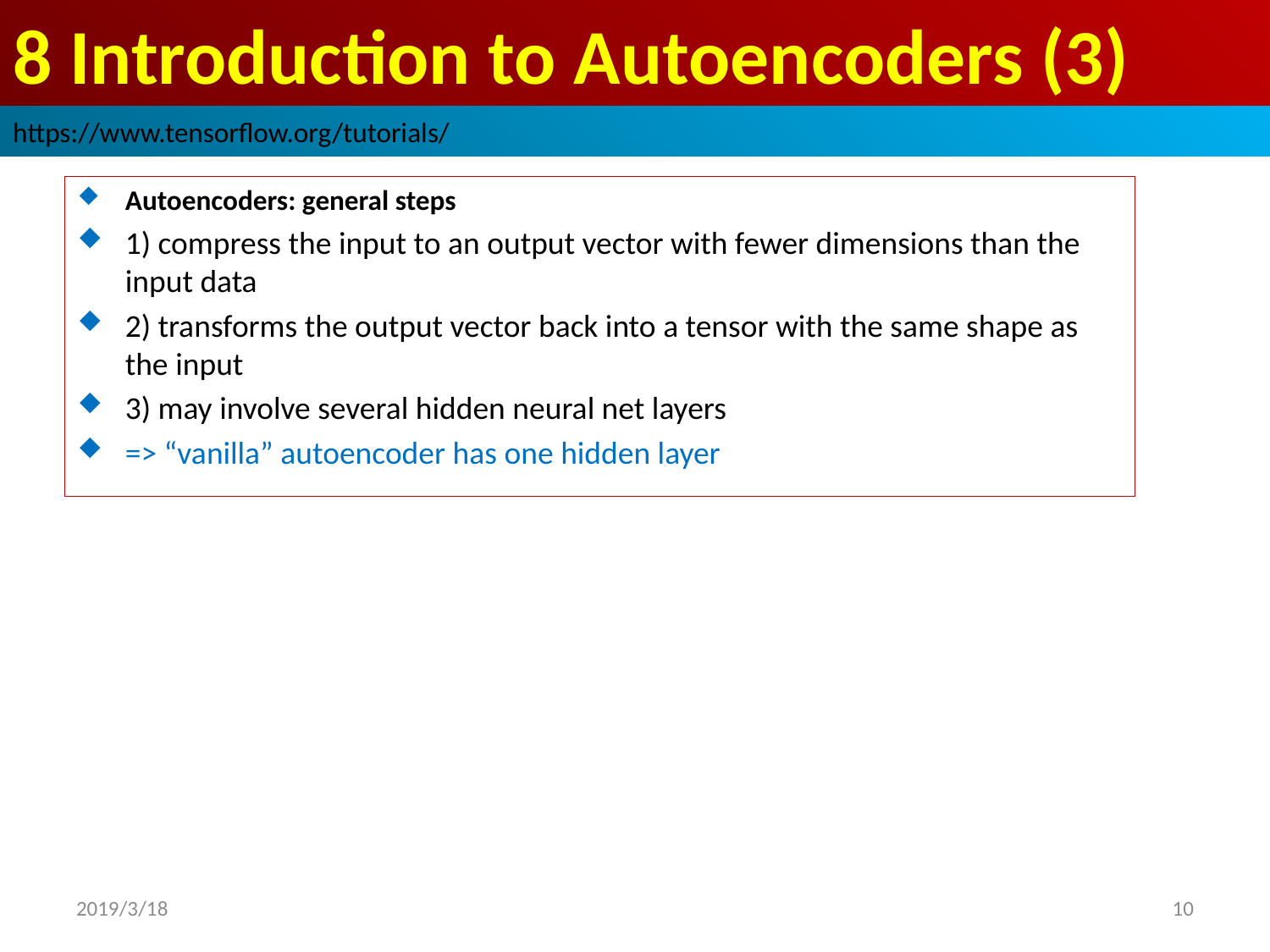

# 8 Introduction to Autoencoders (3)
https://www.tensorflow.org/tutorials/
Autoencoders: general steps
1) compress the input to an output vector with fewer dimensions than the input data
2) transforms the output vector back into a tensor with the same shape as the input
3) may involve several hidden neural net layers
=> “vanilla” autoencoder has one hidden layer

2019/3/18
10